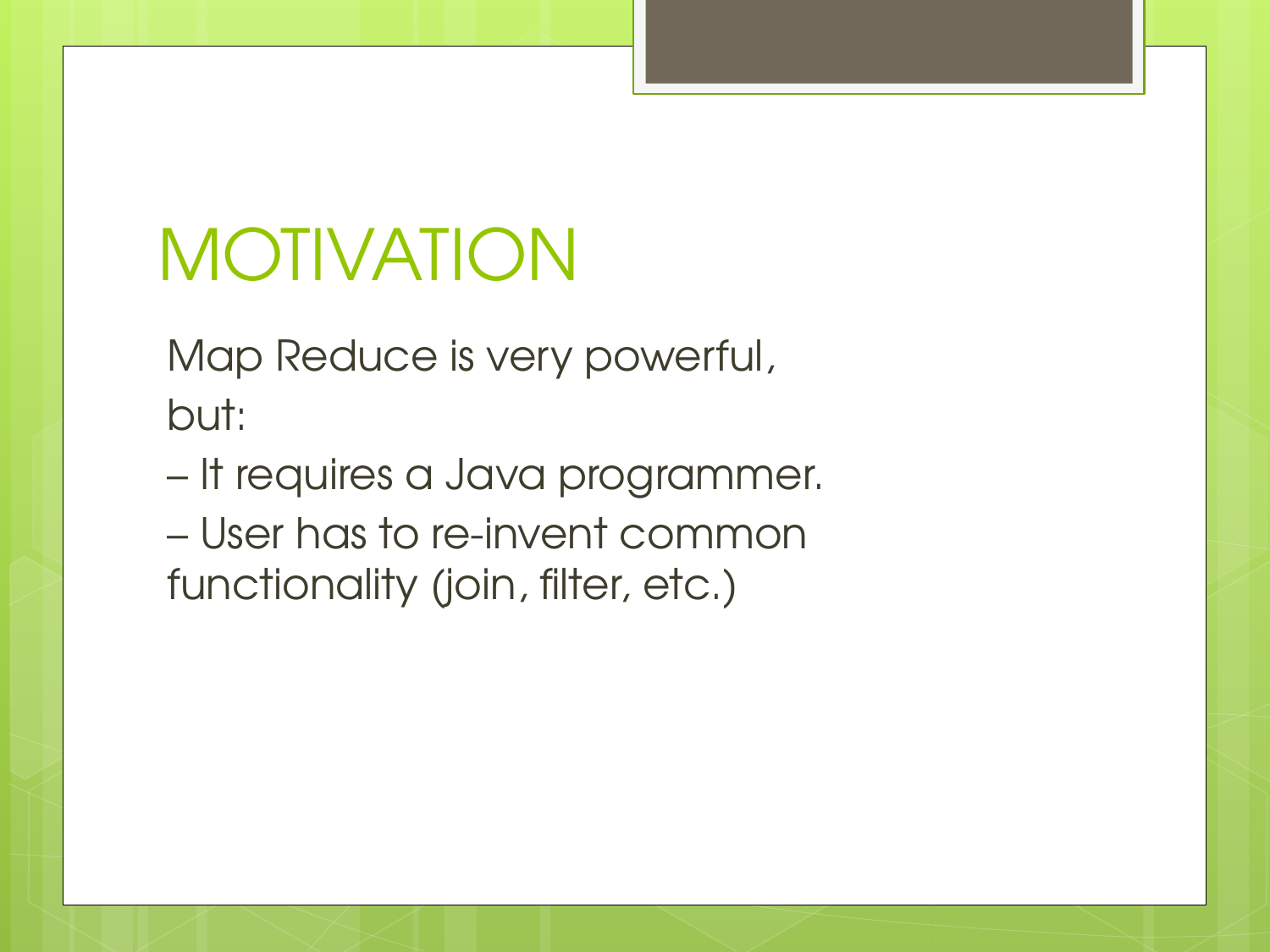

# MOTIVATION
Map Reduce is very powerful,
but:
– It requires a Java programmer.
– User has to re-invent common 	functionality (join, filter, etc.)